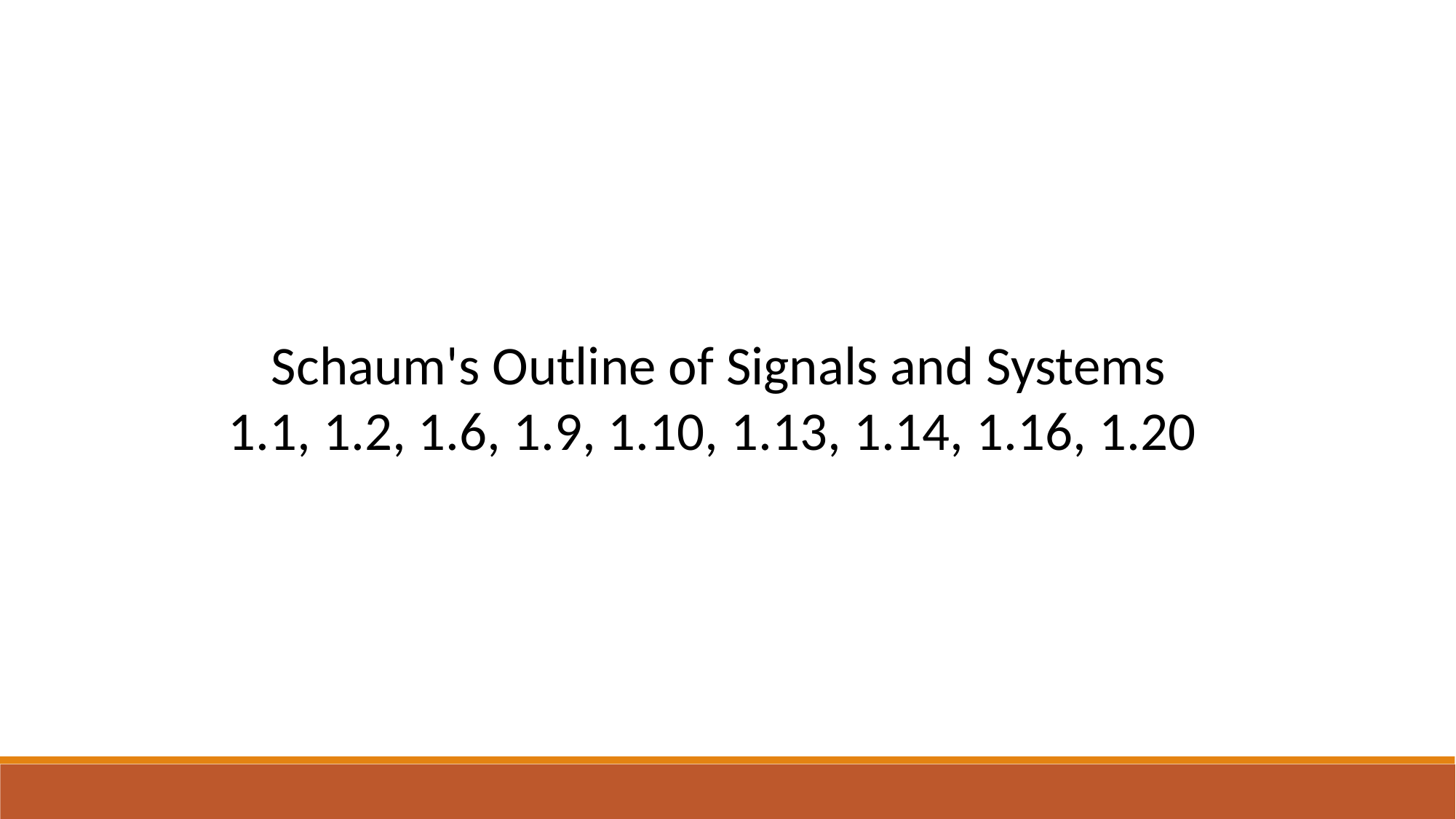

Schaum's Outline of Signals and Systems
1.1, 1.2, 1.6, 1.9, 1.10, 1.13, 1.14, 1.16, 1.20